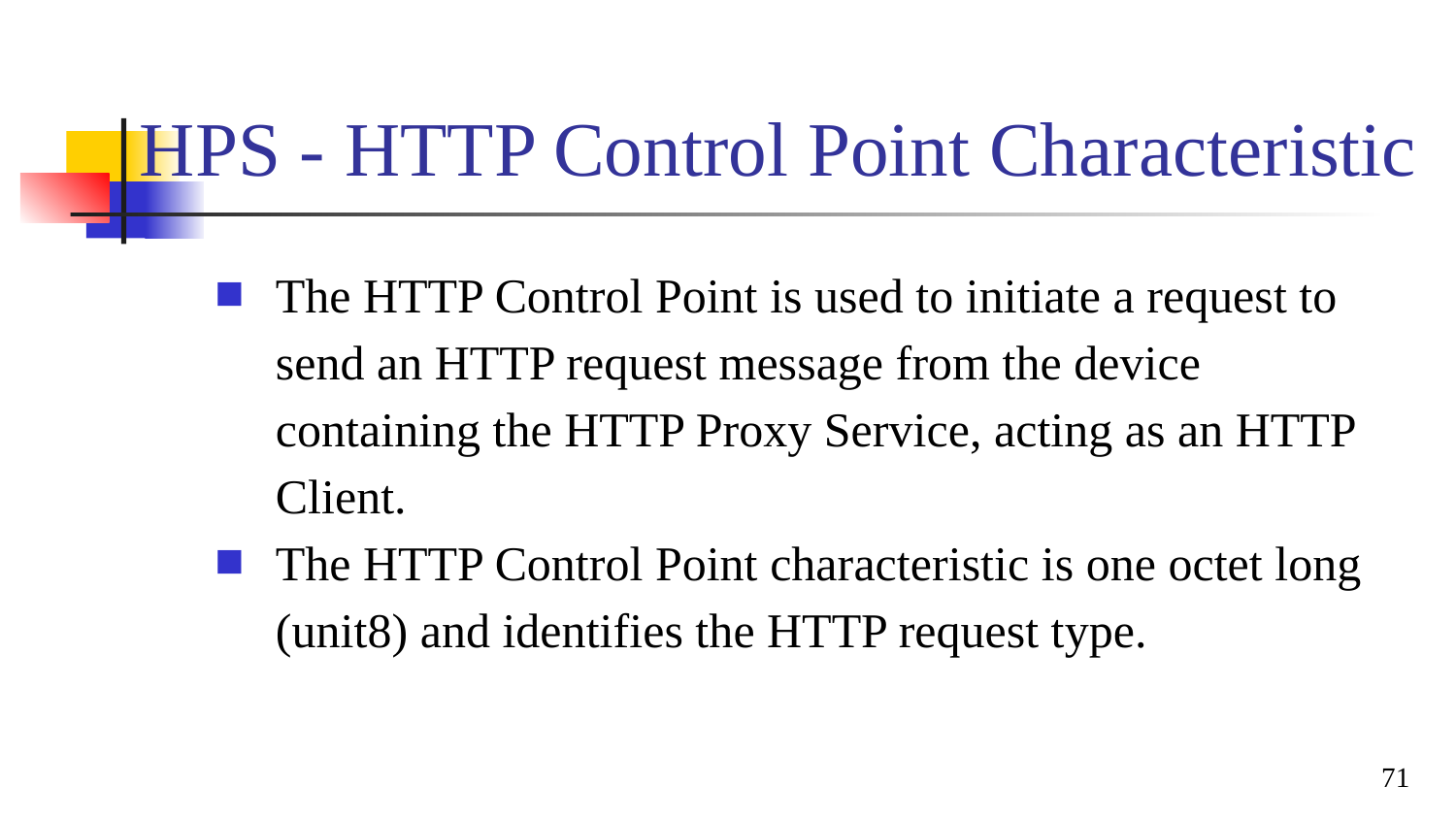

# HPS - HTTP Control Point Characteristic
The HTTP Control Point is used to initiate a request to send an HTTP request message from the device containing the HTTP Proxy Service, acting as an HTTP Client.
The HTTP Control Point characteristic is one octet long (unit8) and identifies the HTTP request type.

71